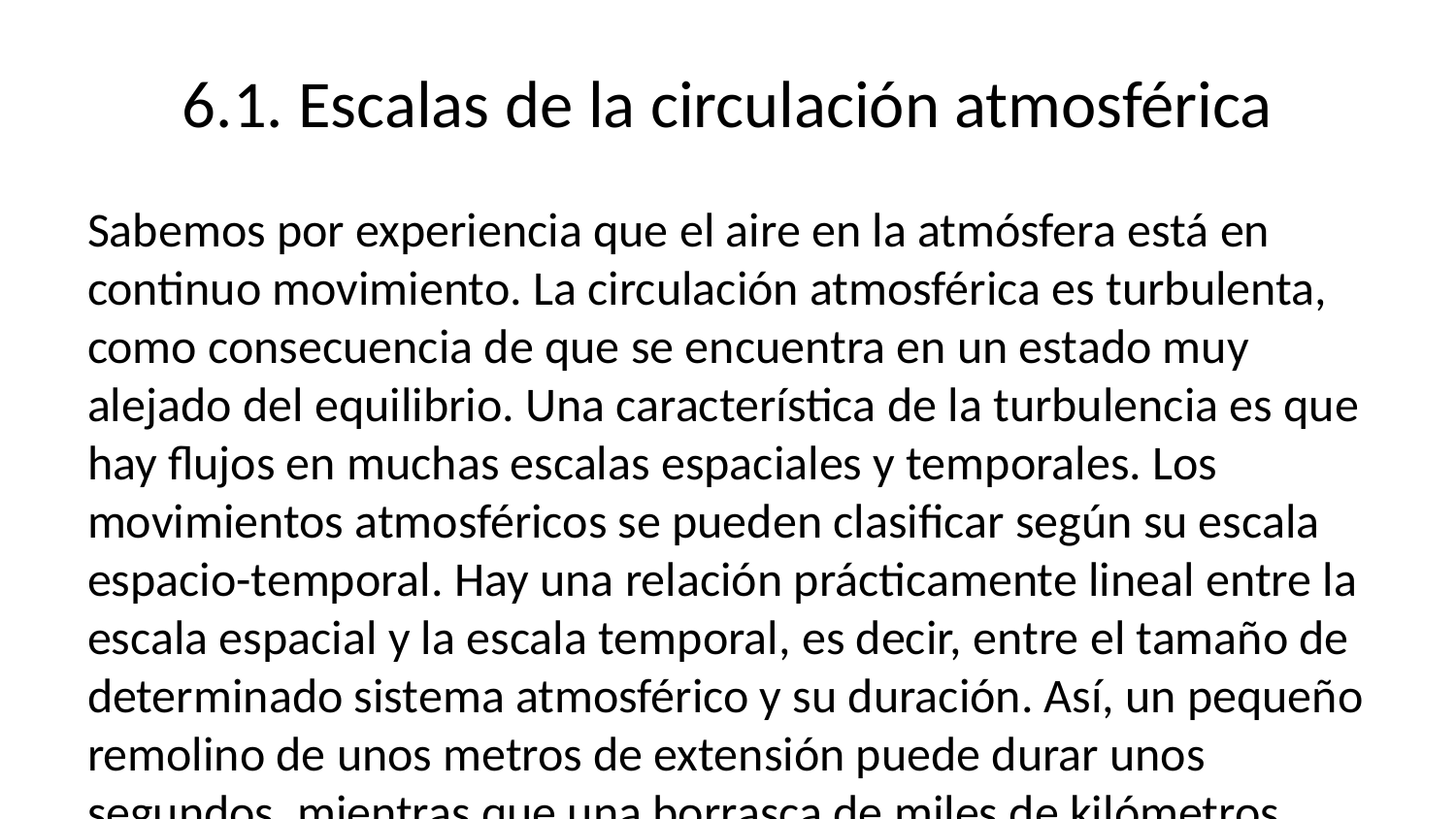

# 6.1. Escalas de la circulación atmosférica
Sabemos por experiencia que el aire en la atmósfera está en continuo movimiento. La circulación atmosférica es turbulenta, como consecuencia de que se encuentra en un estado muy alejado del equilibrio. Una característica de la turbulencia es que hay flujos en muchas escalas espaciales y temporales. Los movimientos atmosféricos se pueden clasificar según su escala espacio-temporal. Hay una relación prácticamente lineal entre la escala espacial y la escala temporal, es decir, entre el tamaño de determinado sistema atmosférico y su duración. Así, un pequeño remolino de unos metros de extensión puede durar unos segundos, mientras que una borrasca de miles de kilómetros cuadrados puede durar días o semanas. En el cuadro ?? se muestran las escalas con su extensión y duración, junto con algunos ejemplos.
En la macroescala, la atmósfera es una capa muy delgada en la que necesariamente los movimientos horizontales del aire dominan sobre los movimientos verticales. Sin embargo, en la mesoescala y la microescala el espesor de la capa atmosférica es comparable o mayor que la extensión horizontal de la circulación, y los movimientos verticales de aire pueden ser importantes.
En este capítulo vamos describir las propiedades de la circulación siguiendo un orden de escala decreciente desde la macroescala hacia la microescala.